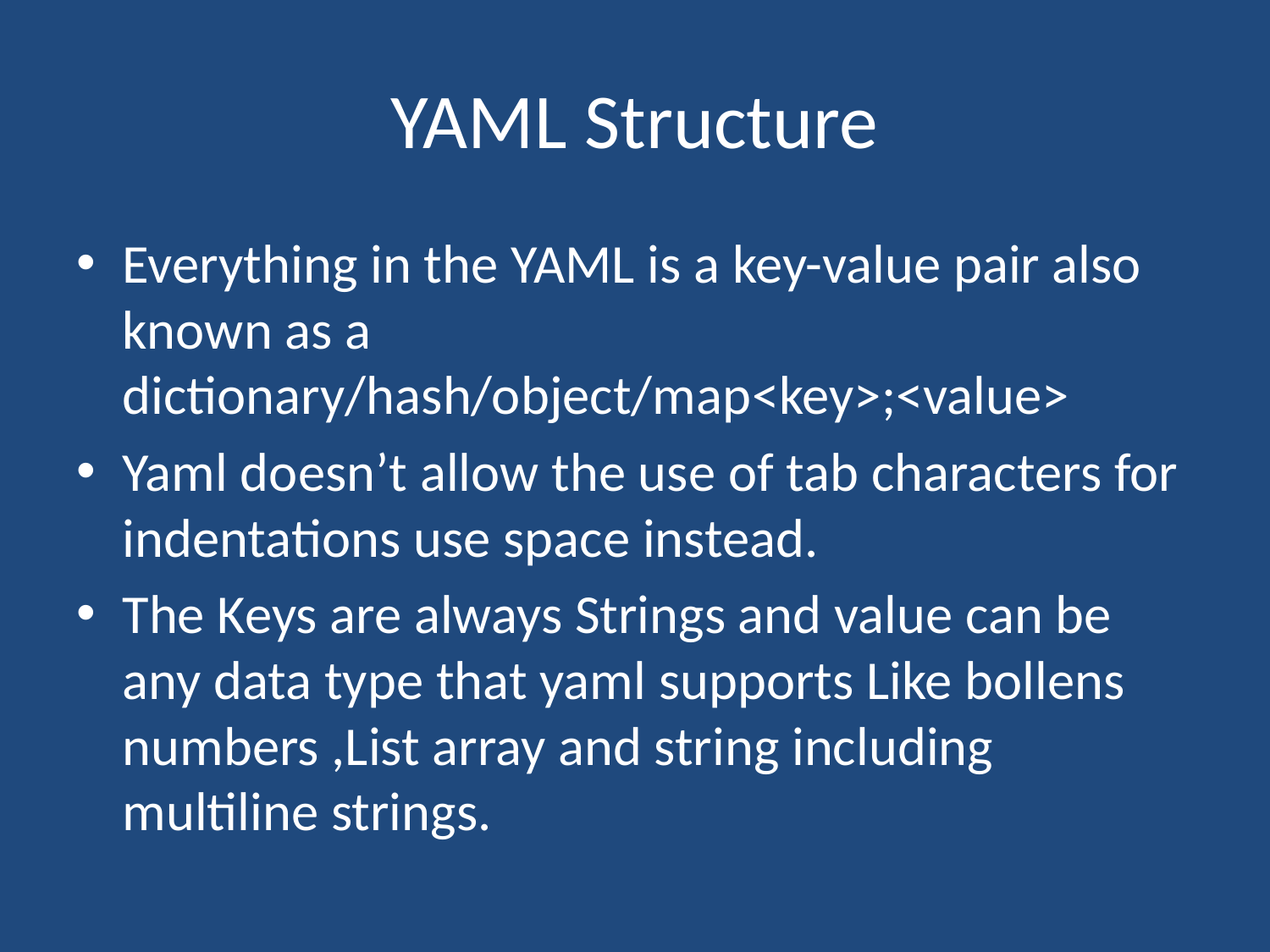

# YAML Structure
Everything in the YAML is a key-value pair also known as a dictionary/hash/object/map<key>;<value>
Yaml doesn’t allow the use of tab characters for indentations use space instead.
The Keys are always Strings and value can be any data type that yaml supports Like bollens numbers ,List array and string including multiline strings.